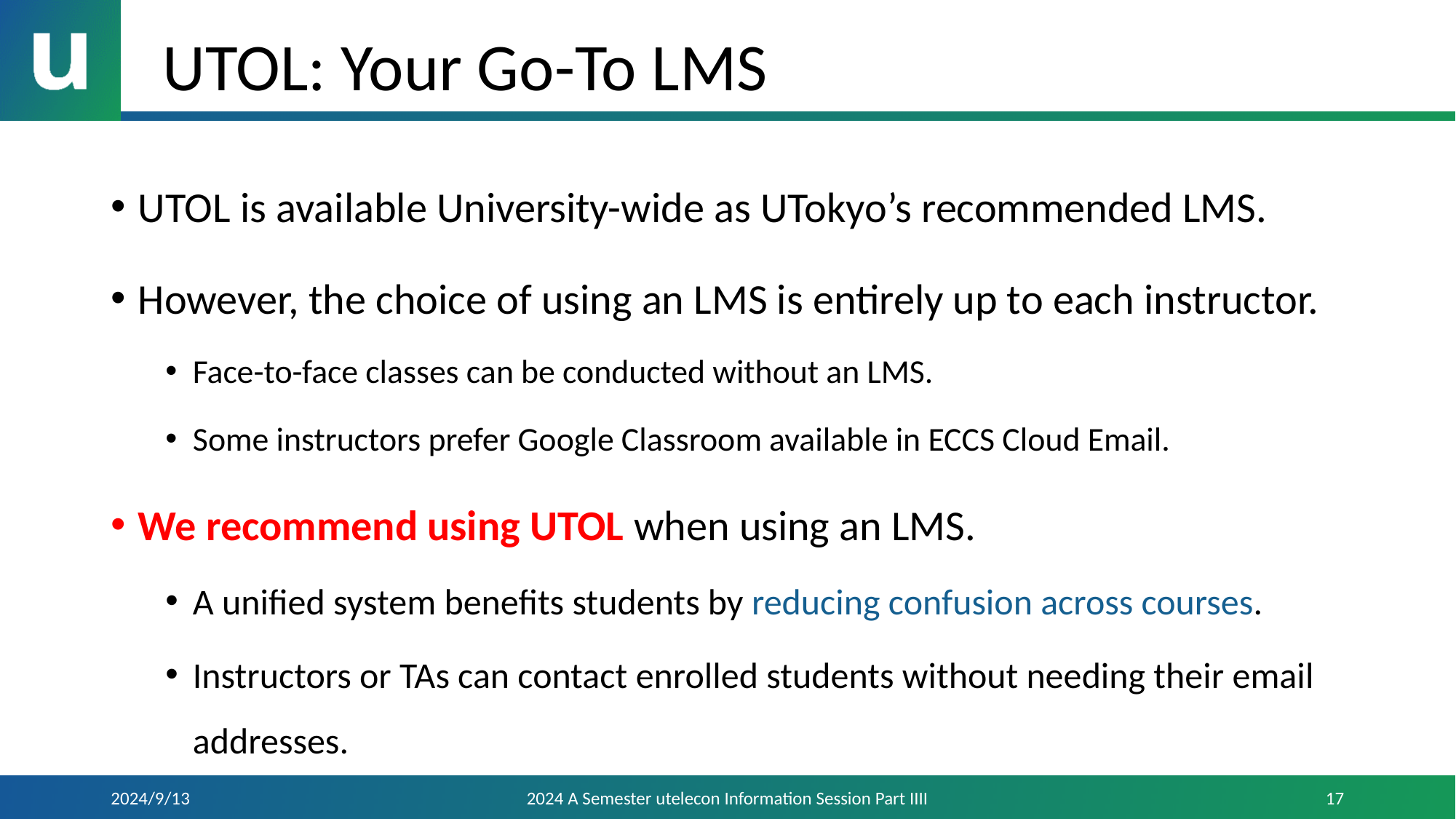

# UTOL: Your Go-To LMS
UTOL is available University-wide as UTokyo’s recommended LMS.
However, the choice of using an LMS is entirely up to each instructor.
Face-to-face classes can be conducted without an LMS.
Some instructors prefer Google Classroom available in ECCS Cloud Email.
We recommend using UTOL when using an LMS.
A unified system benefits students by reducing confusion across courses.
Instructors or TAs can contact enrolled students without needing their email addresses.
2024/9/13
2024 A Semester utelecon Information Session Part IIII
17